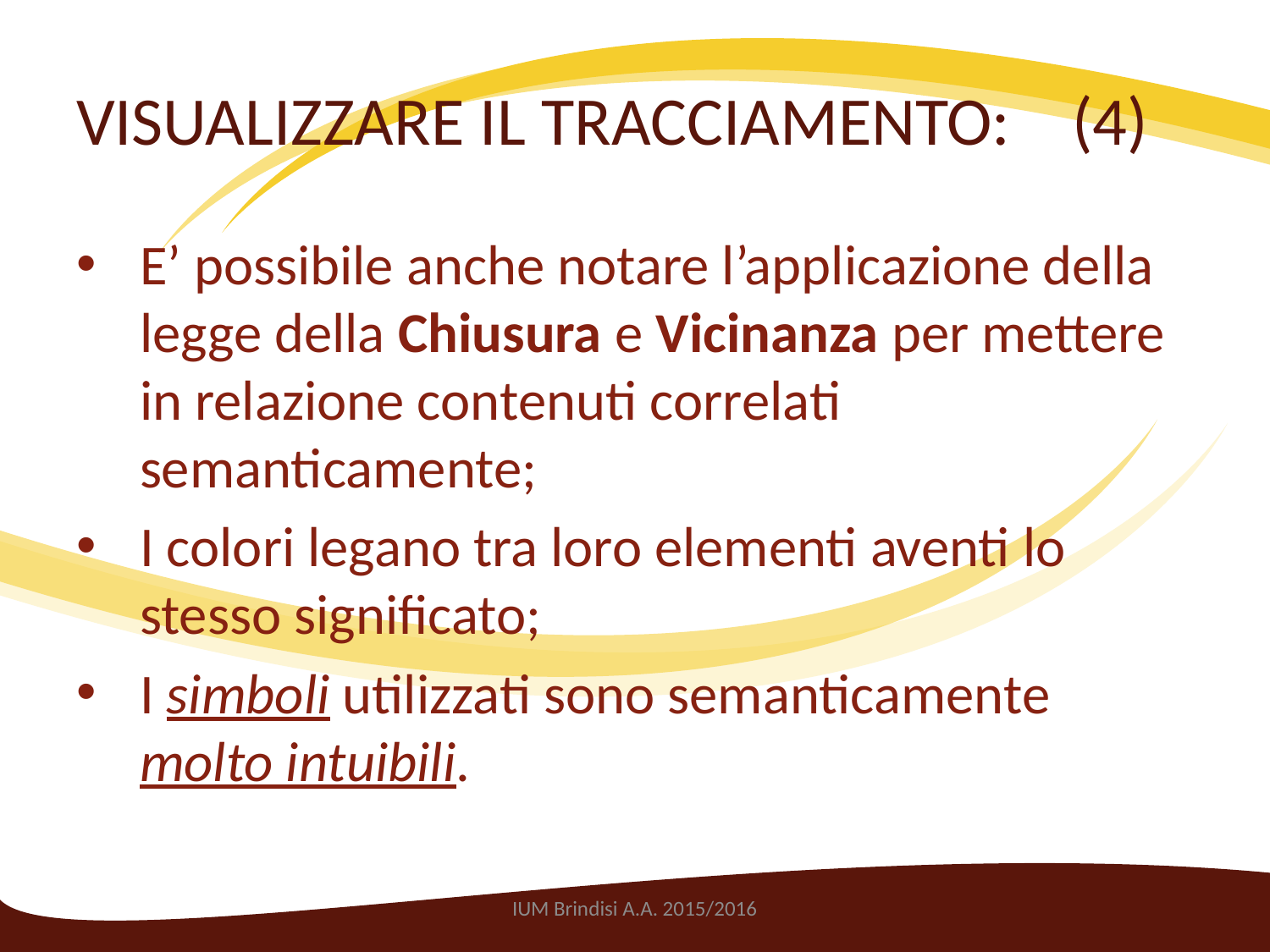

# VISUALIZZARE IL TRACCIAMENTO:    (4)
E’ possibile anche notare l’applicazione della legge della Chiusura e Vicinanza per mettere in relazione contenuti correlati semanticamente;
I colori legano tra loro elementi aventi lo stesso significato;
I simboli utilizzati sono semanticamente molto intuibili.
IUM Brindisi A.A. 2015/2016